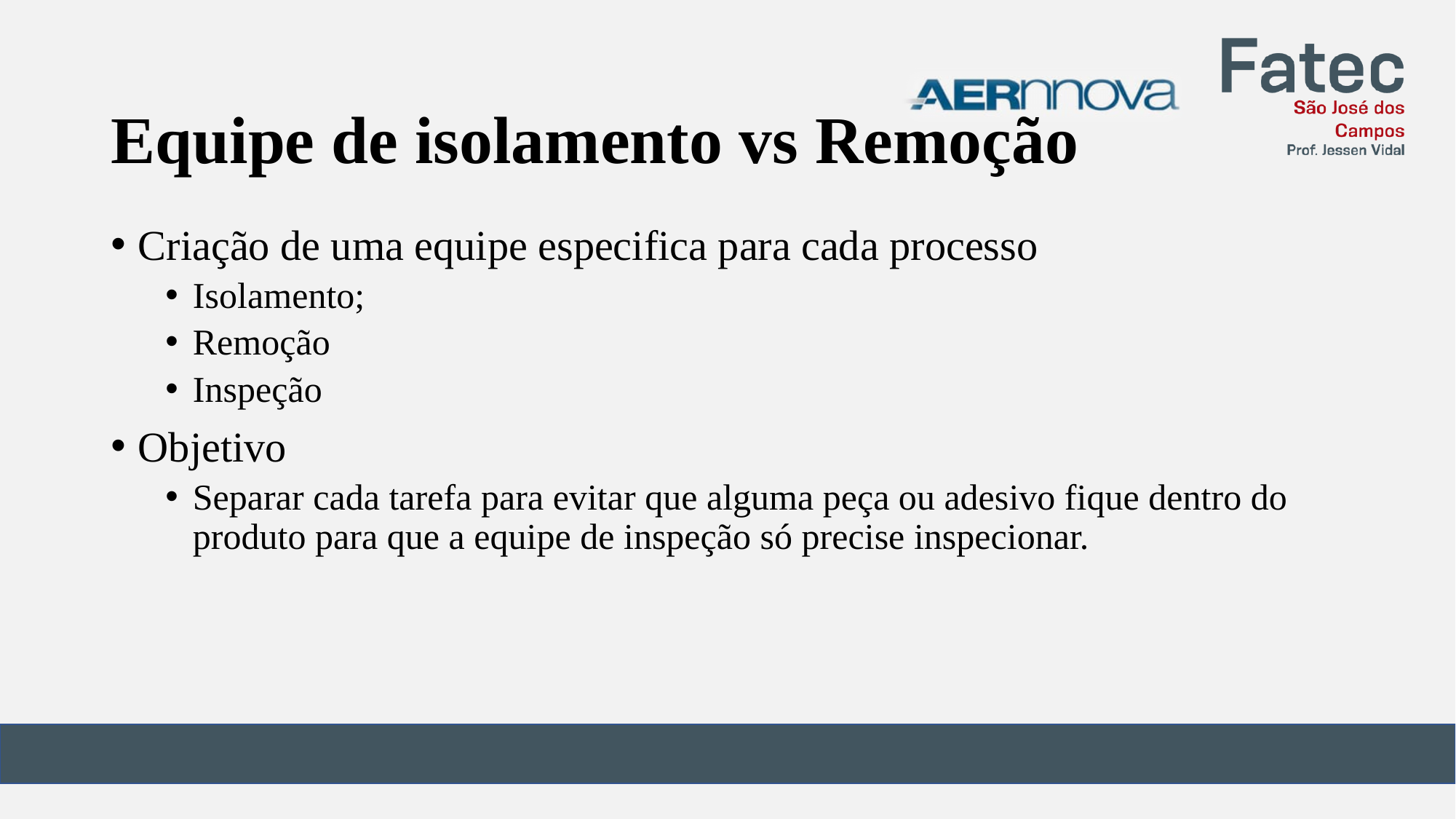

# Equipe de isolamento vs Remoção
Criação de uma equipe especifica para cada processo
Isolamento;
Remoção
Inspeção
Objetivo
Separar cada tarefa para evitar que alguma peça ou adesivo fique dentro do produto para que a equipe de inspeção só precise inspecionar.